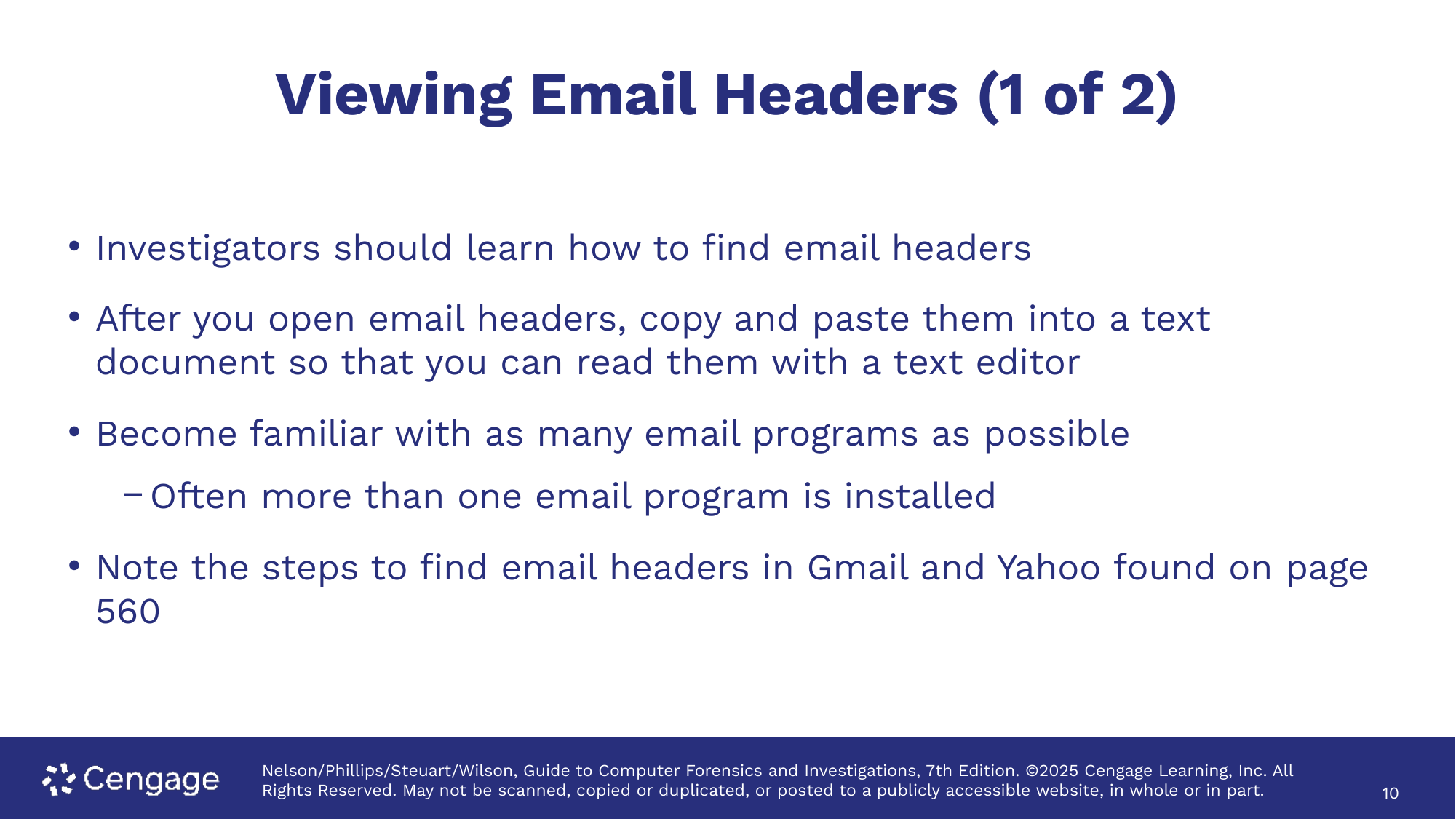

# Viewing Email Headers (1 of 2)
Investigators should learn how to find email headers
After you open email headers, copy and paste them into a text document so that you can read them with a text editor
Become familiar with as many email programs as possible
Often more than one email program is installed
Note the steps to find email headers in Gmail and Yahoo found on page 560